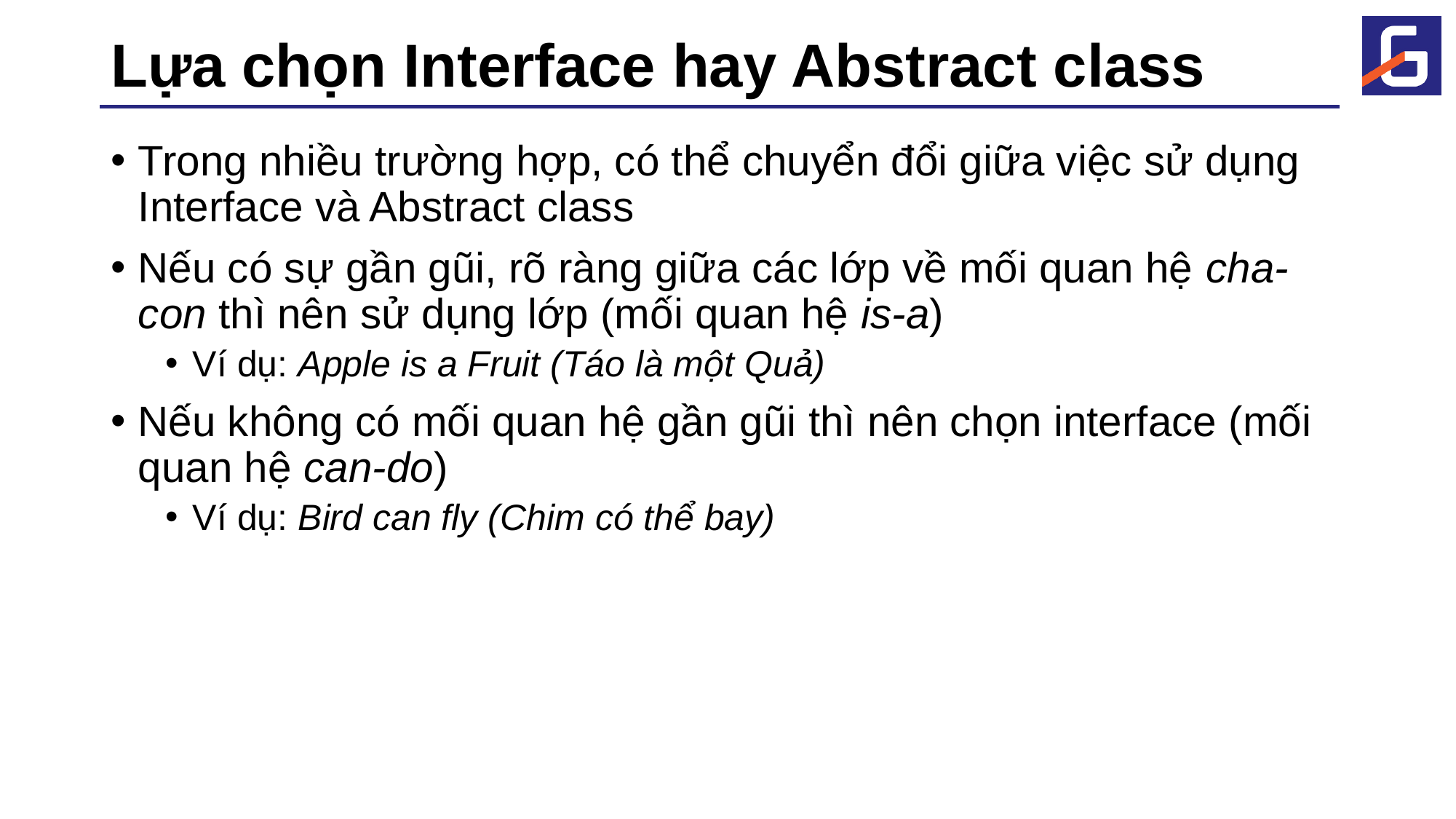

# Lựa chọn Interface hay Abstract class
Trong nhiều trường hợp, có thể chuyển đổi giữa việc sử dụng Interface và Abstract class
Nếu có sự gần gũi, rõ ràng giữa các lớp về mối quan hệ cha-con thì nên sử dụng lớp (mối quan hệ is-a)
Ví dụ: Apple is a Fruit (Táo là một Quả)
Nếu không có mối quan hệ gần gũi thì nên chọn interface (mối quan hệ can-do)
Ví dụ: Bird can fly (Chim có thể bay)